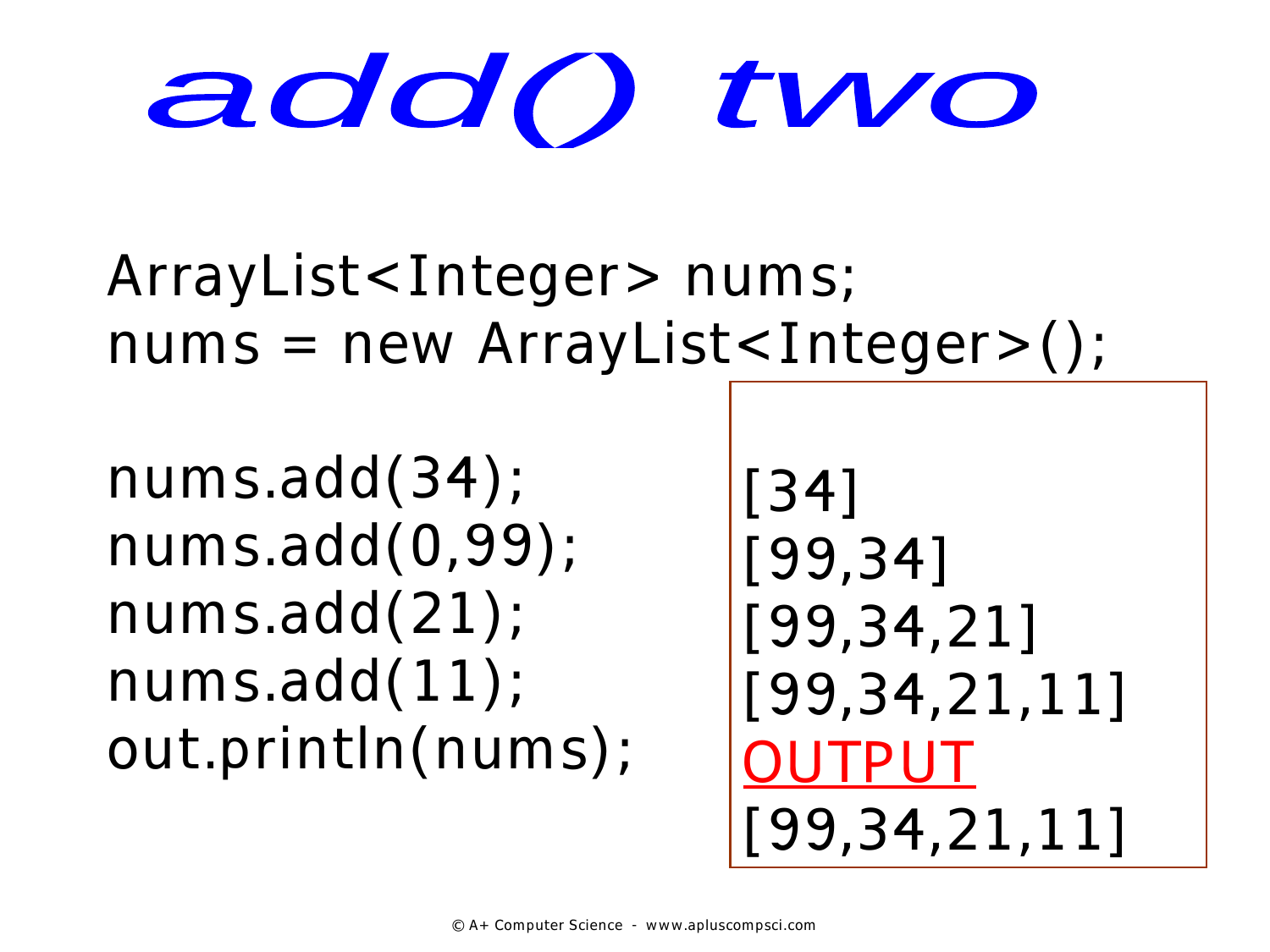

add() two
ArrayList<Integer> nums;
nums = new ArrayList<Integer>();

nums.add(34);
nums.add(0,99);
nums.add(21);
nums.add(11);
out.println(nums);

[34]
[99,34]
[99,34,21]
[99,34,21,11]
OUTPUT
[99,34,21,11]

© A+ Computer Science  -  www.apluscompsci.com